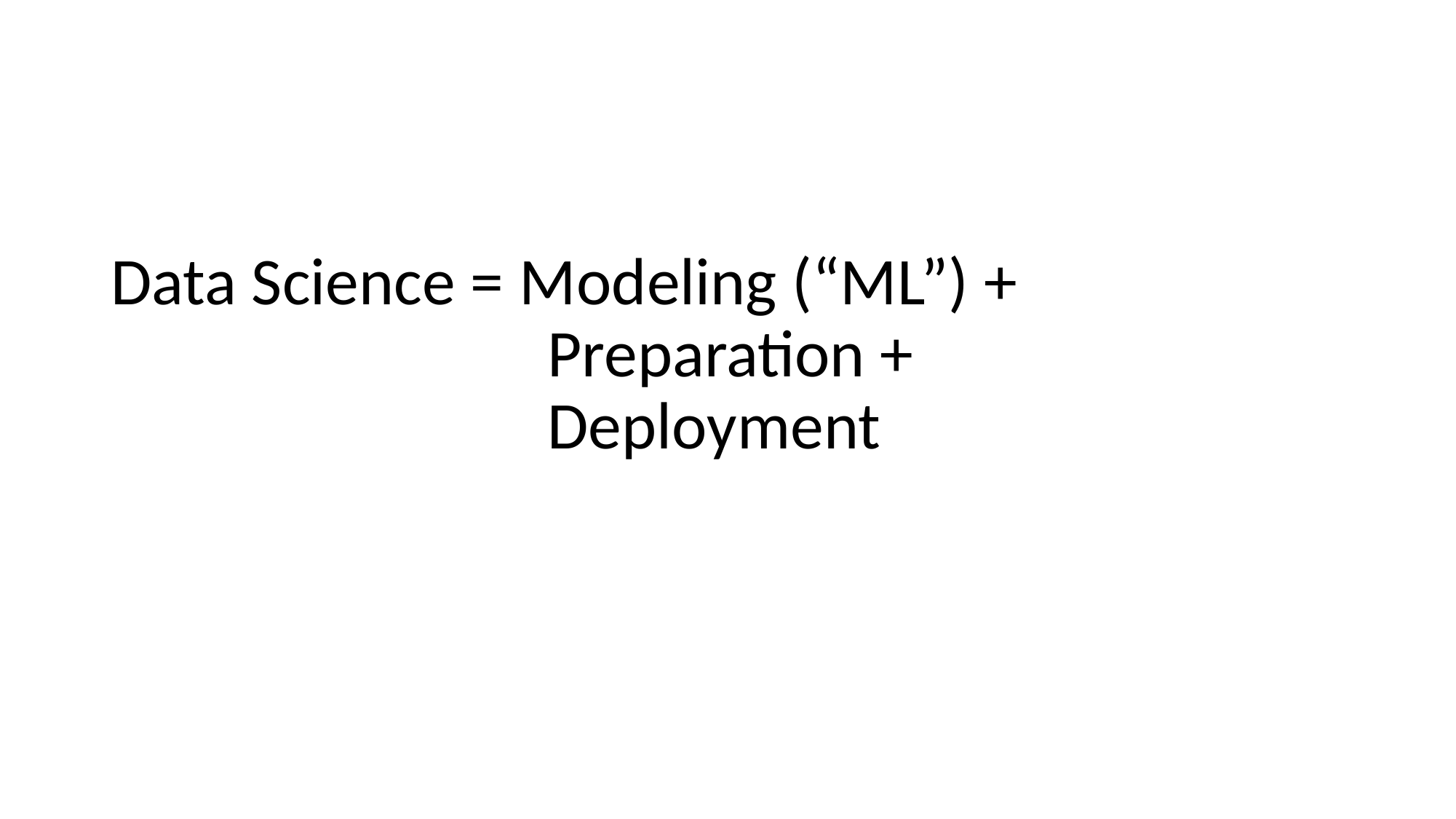

# Data Science = Modeling (“ML”) + Preparation + Deployment